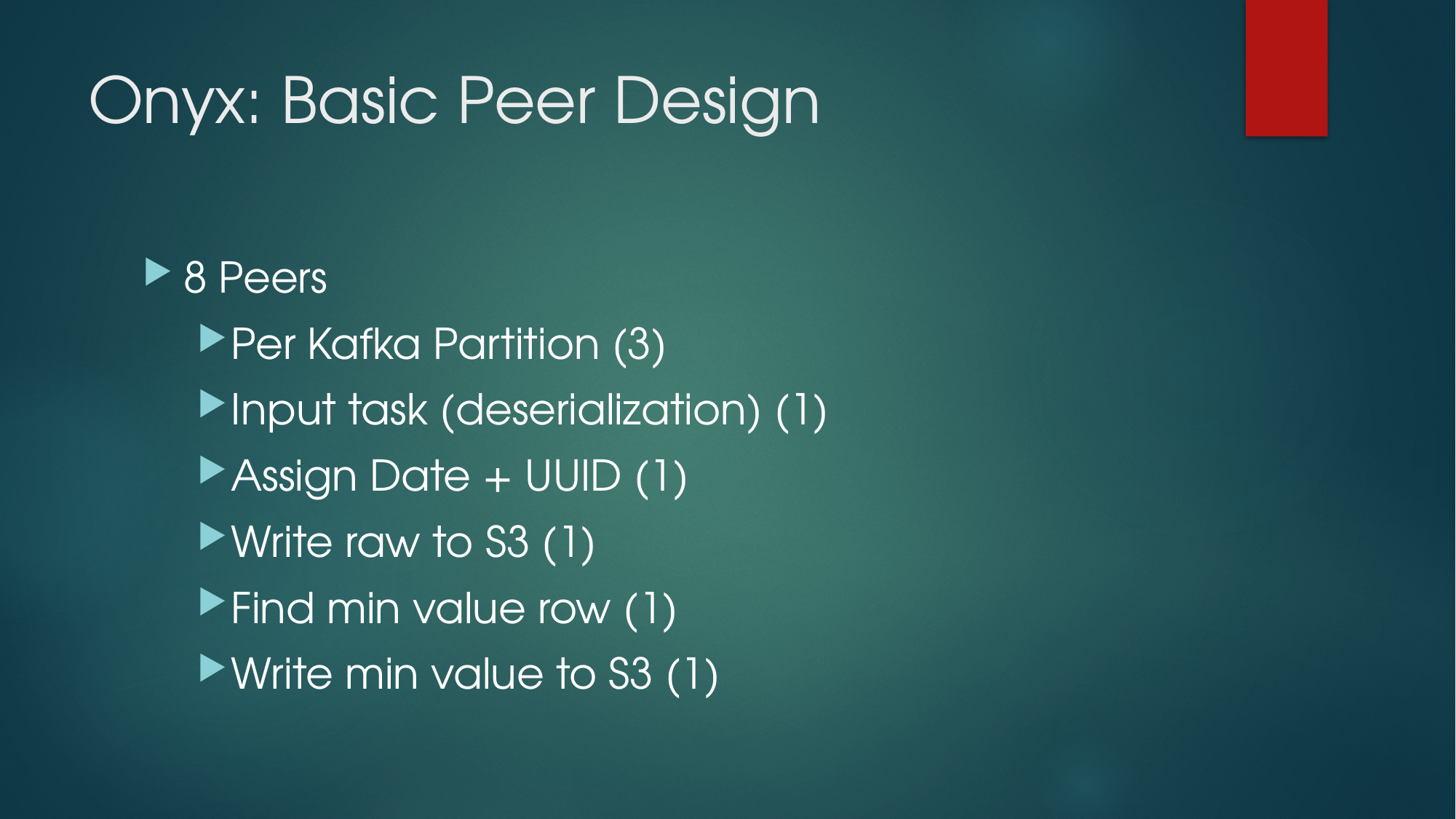

# Onyx: Basic Peer Design
8 Peers
Per Kafka Partition (3)
Input task (deserialization) (1)
Assign Date + UUID (1)
Write raw to S3 (1)
Find min value row (1)
Write min value to S3 (1)